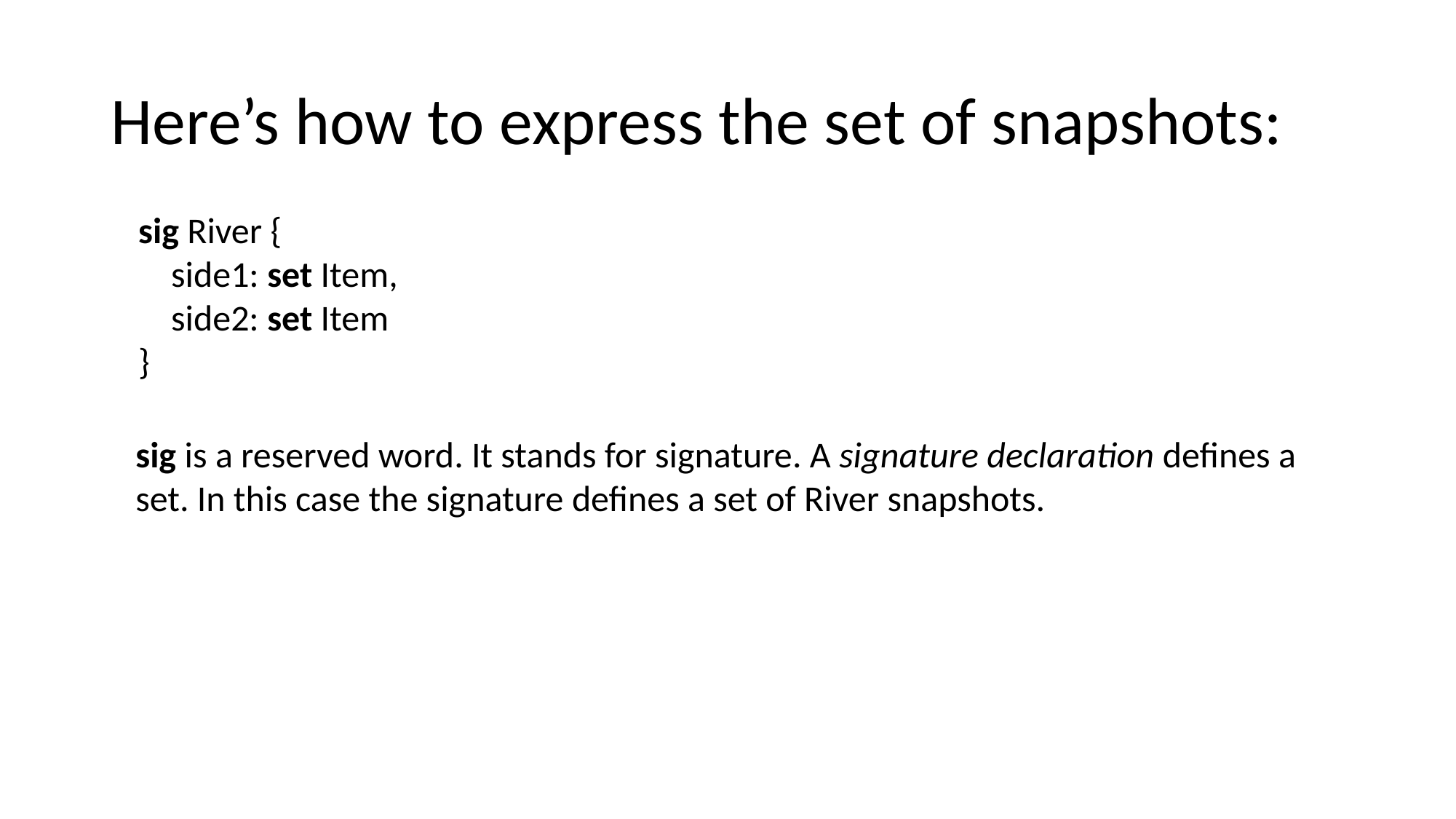

# Here’s how to express the set of snapshots:
sig River {
    side1: set Item,
    side2: set Item
}
sig is a reserved word. It stands for signature. A signature declaration defines a set. In this case the signature defines a set of River snapshots.